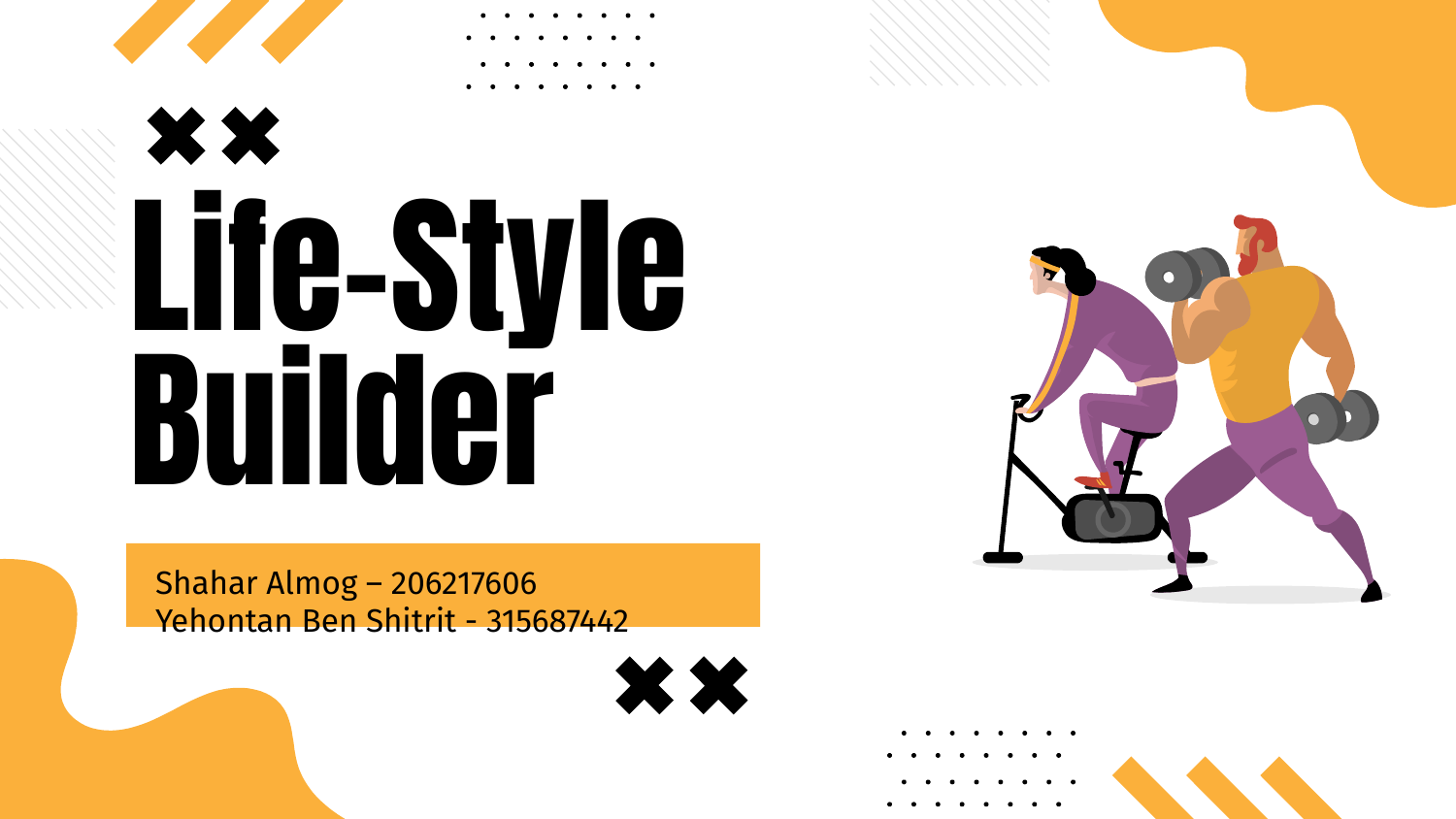

# Life-Style Builder

Shahar Almog – 206217606
Yehontan Ben Shitrit - 315687442